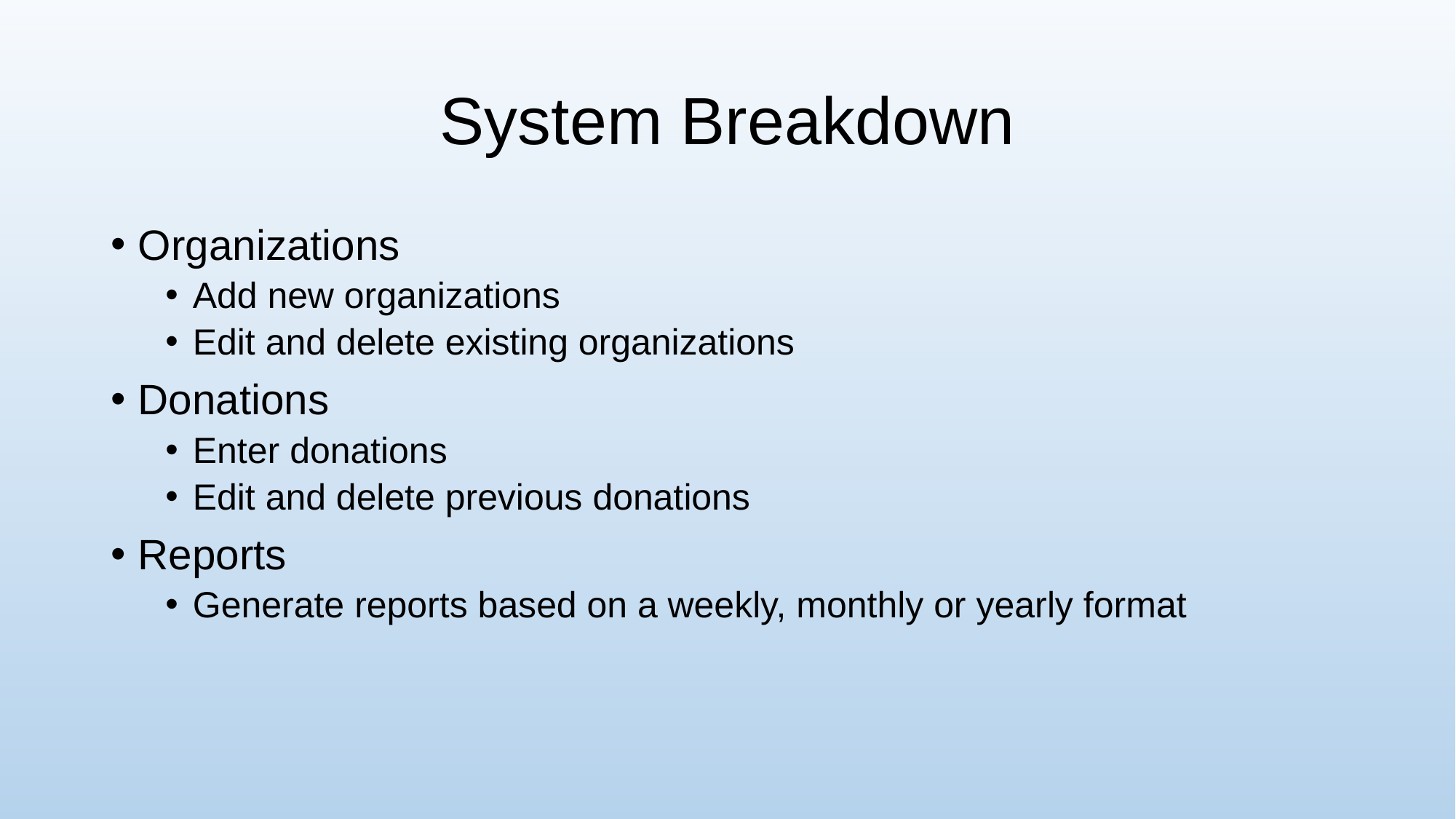

# System Breakdown
Organizations
Add new organizations
Edit and delete existing organizations
Donations
Enter donations
Edit and delete previous donations
Reports
Generate reports based on a weekly, monthly or yearly format